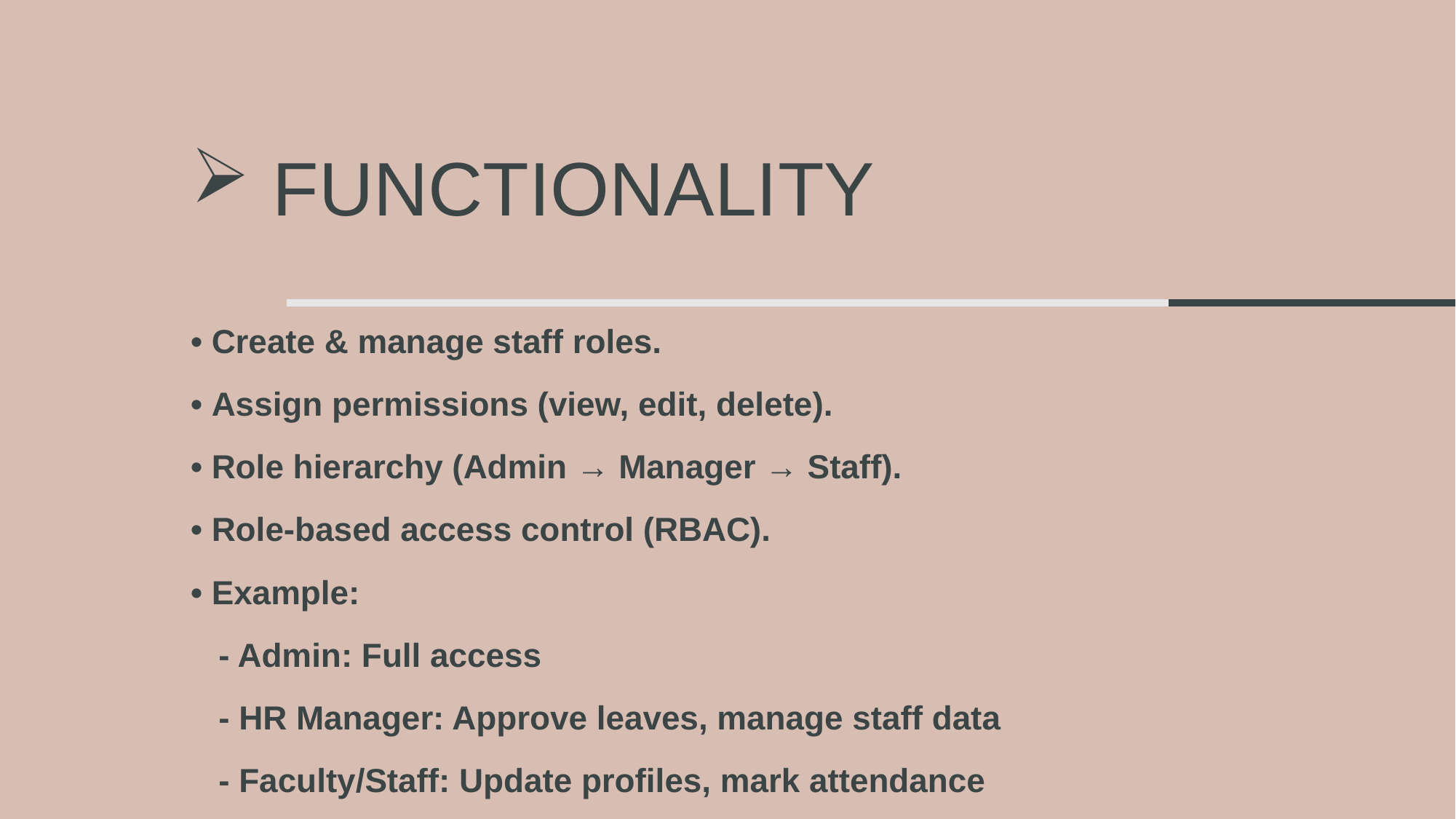

# Functionality
• Create & manage staff roles.
• Assign permissions (view, edit, delete).
• Role hierarchy (Admin → Manager → Staff).
• Role-based access control (RBAC).
• Example:
   - Admin: Full access
   - HR Manager: Approve leaves, manage staff data
   - Faculty/Staff: Update profiles, mark attendance